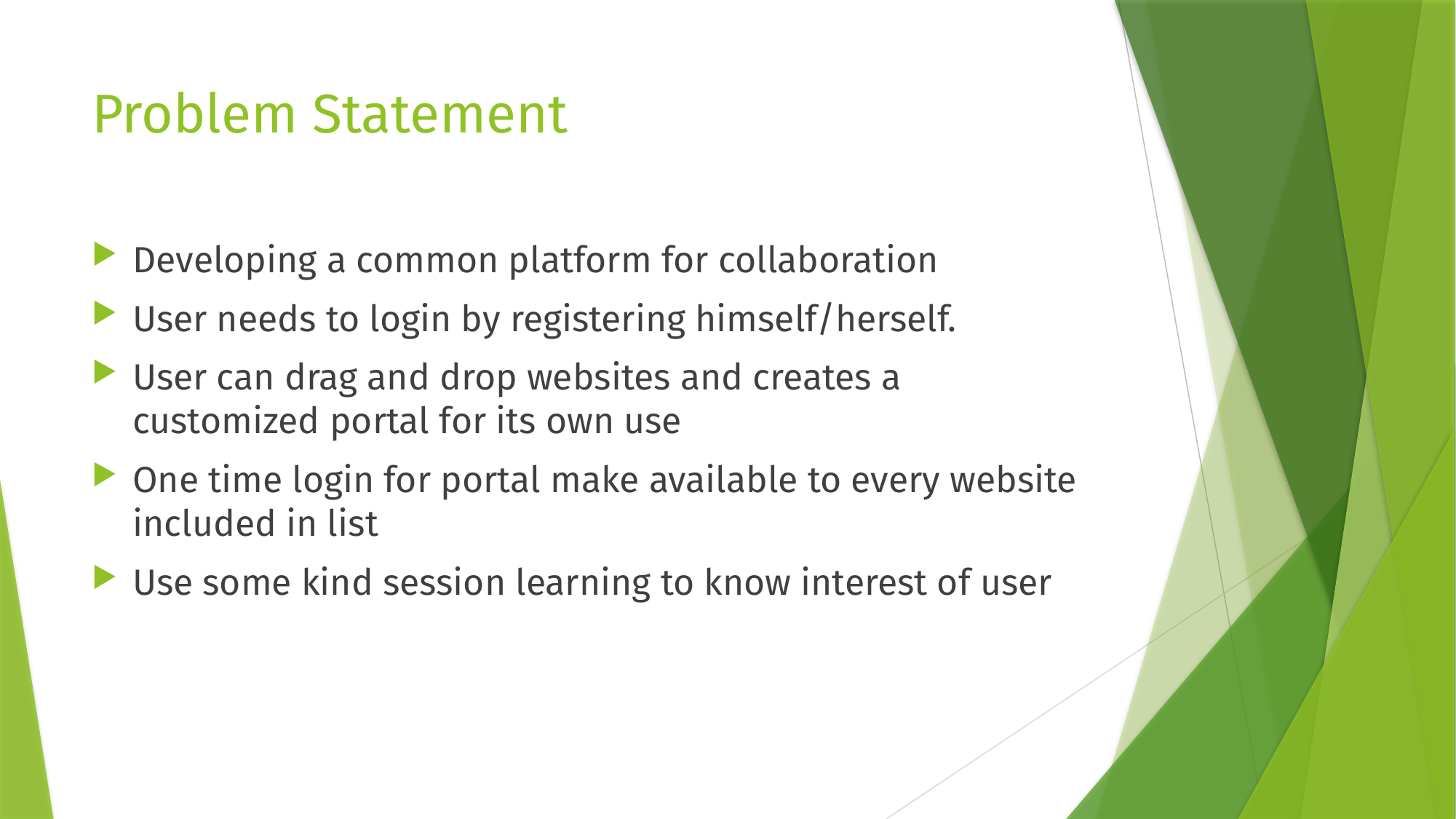

# Problem Statement
Developing a common platform for collaboration
User needs to login by registering himself/herself.
User can drag and drop websites and creates a customized portal for its own use
One time login for portal make available to every website included in list
Use some kind session learning to know interest of user